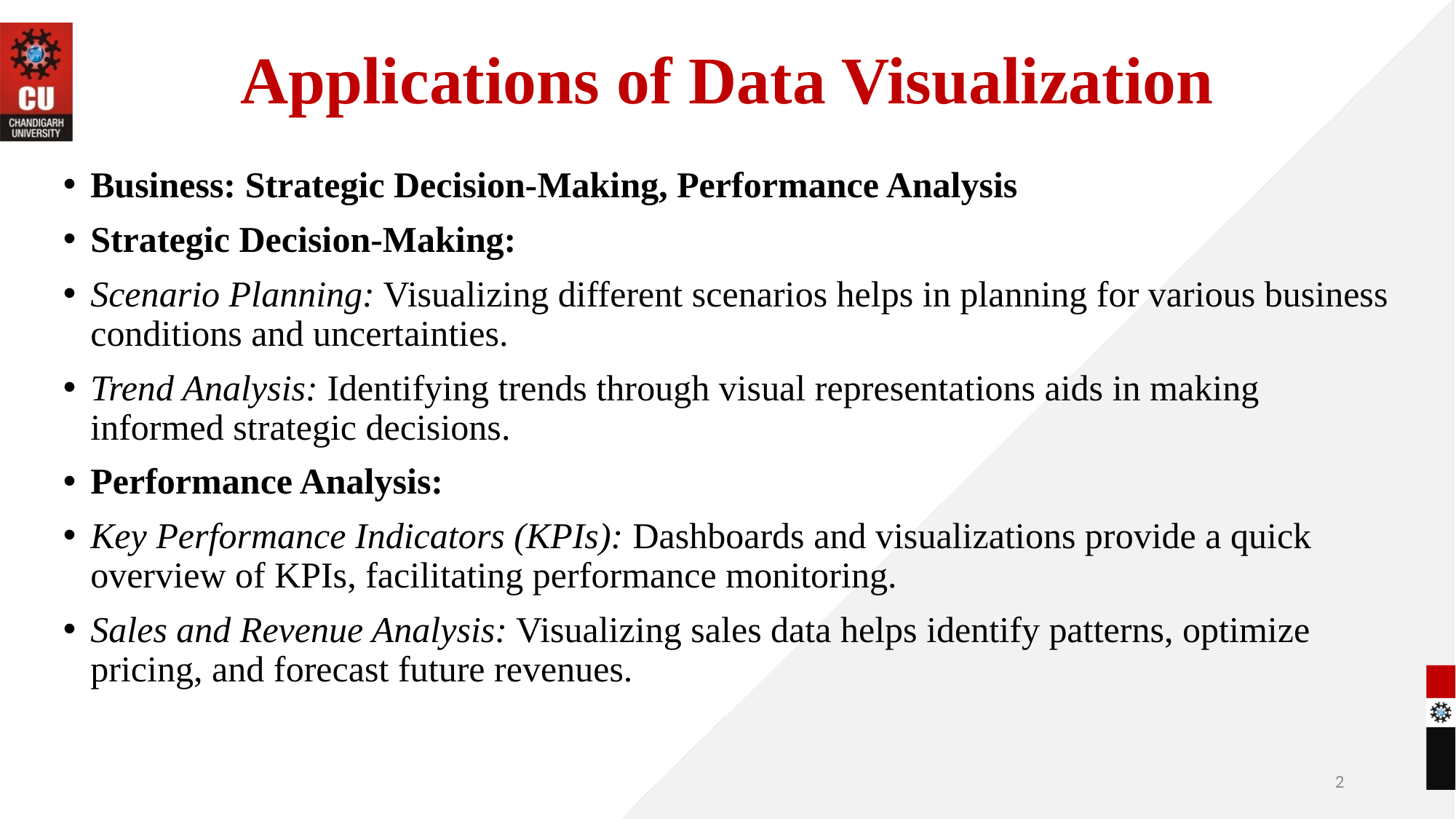

# Applications of Data Visualization
Business: Strategic Decision-Making, Performance Analysis
Strategic Decision-Making:
Scenario Planning: Visualizing different scenarios helps in planning for various business conditions and uncertainties.
Trend Analysis: Identifying trends through visual representations aids in making informed strategic decisions.
Performance Analysis:
Key Performance Indicators (KPIs): Dashboards and visualizations provide a quick overview of KPIs, facilitating performance monitoring.
Sales and Revenue Analysis: Visualizing sales data helps identify patterns, optimize pricing, and forecast future revenues.
2